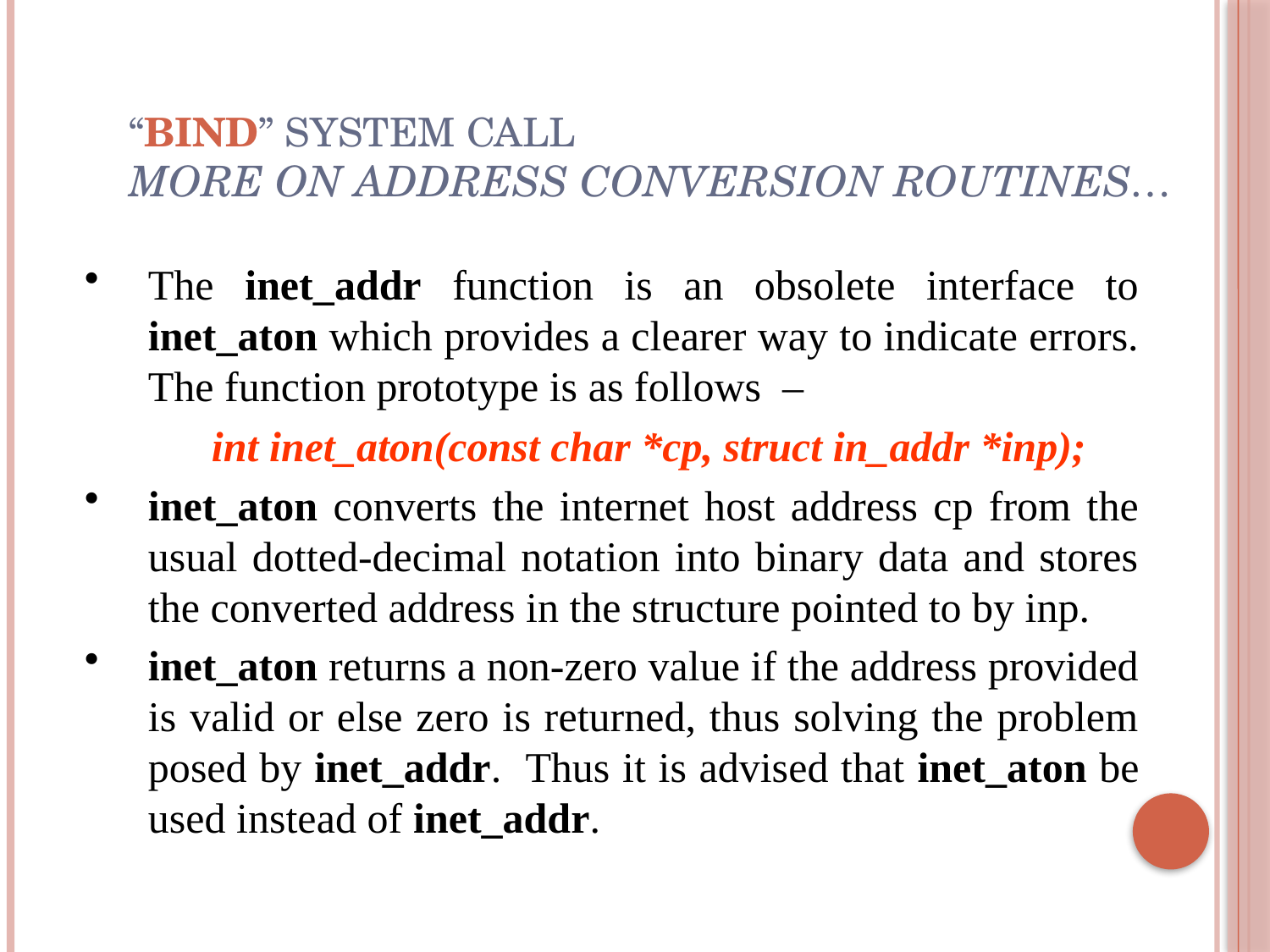

“bind” System Call
More on address conversion routines…
The inet_addr function is an obsolete interface to inet_aton which provides a clearer way to indicate errors. The function prototype is as follows  –
	int inet_aton(const char *cp, struct in_addr *inp);
inet_aton converts the internet host address cp from the usual dotted-decimal notation into binary data and stores the converted address in the structure pointed to by inp.
inet_aton returns a non-zero value if the address provided is valid or else zero is returned, thus solving the problem posed by inet_addr.  Thus it is advised that inet_aton be used instead of inet_addr.